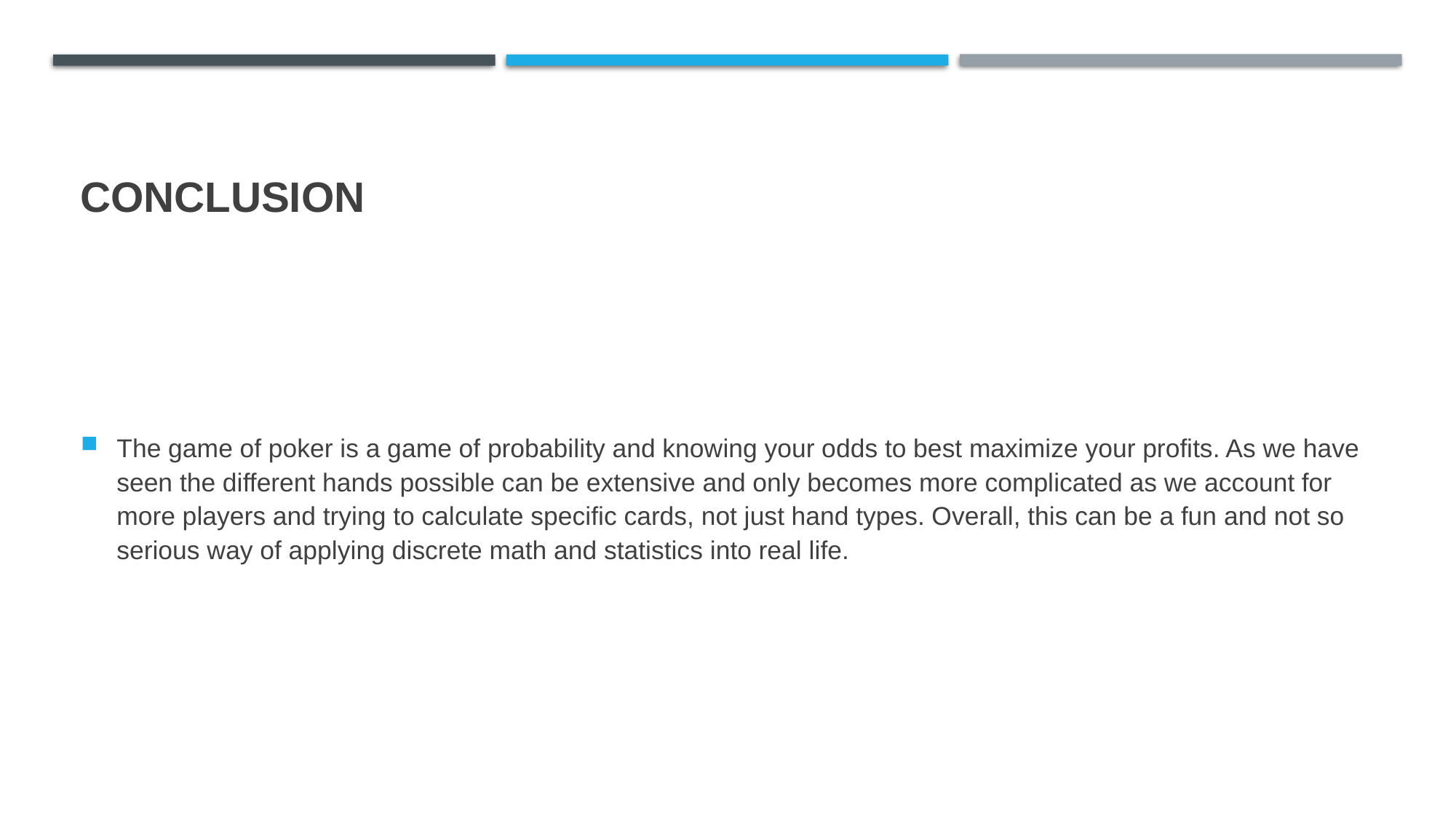

# Conclusion
The game of poker is a game of probability and knowing your odds to best maximize your profits. As we have seen the different hands possible can be extensive and only becomes more complicated as we account for more players and trying to calculate specific cards, not just hand types. Overall, this can be a fun and not so serious way of applying discrete math and statistics into real life.